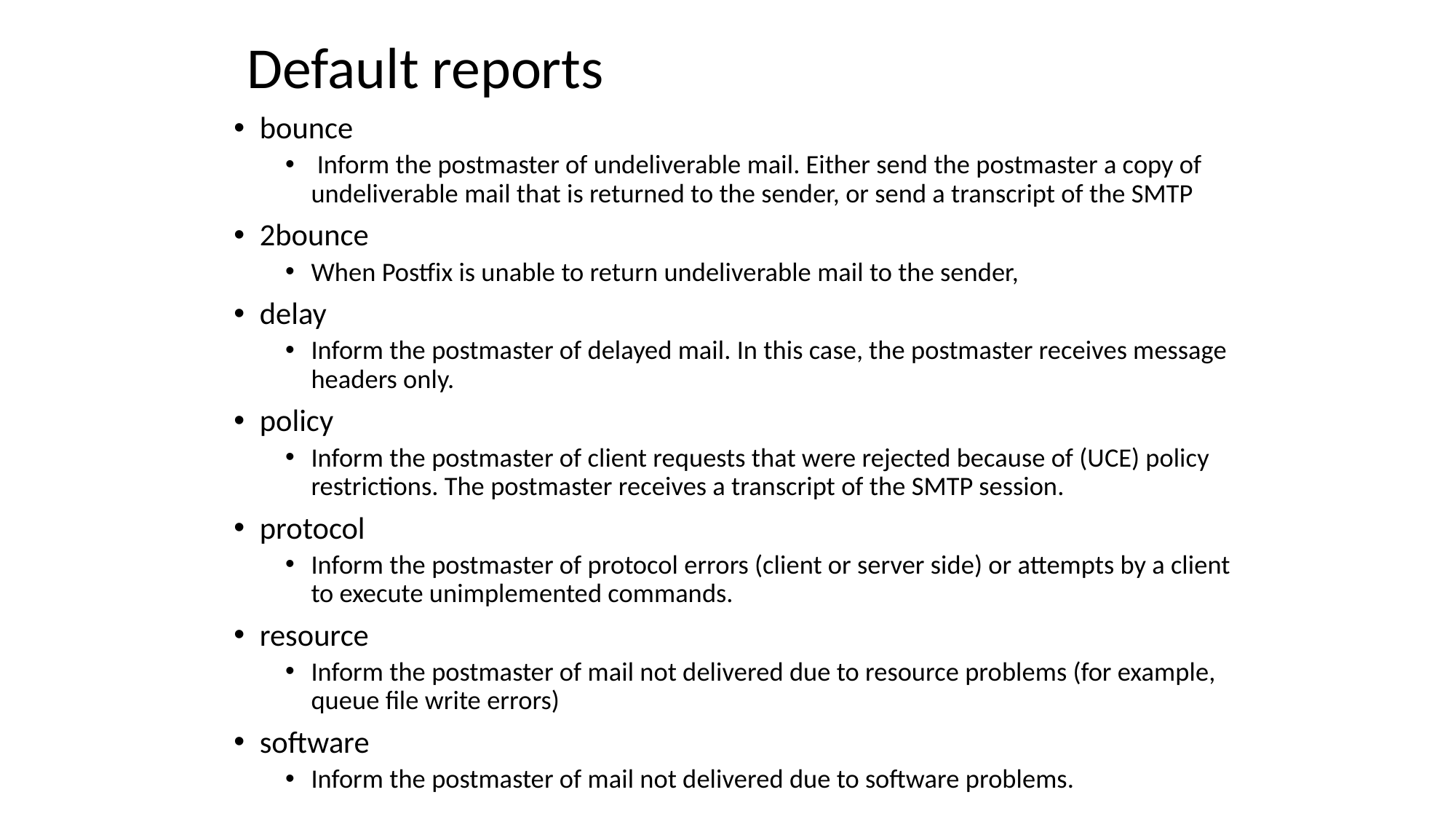

# Default reports
bounce
 Inform the postmaster of undeliverable mail. Either send the postmaster a copy of undeliverable mail that is returned to the sender, or send a transcript of the SMTP
2bounce
When Postfix is unable to return undeliverable mail to the sender,
delay
Inform the postmaster of delayed mail. In this case, the postmaster receives message headers only.
policy
Inform the postmaster of client requests that were rejected because of (UCE) policy restrictions. The postmaster receives a transcript of the SMTP session.
protocol
Inform the postmaster of protocol errors (client or server side) or attempts by a client to execute unimplemented commands.
resource
Inform the postmaster of mail not delivered due to resource problems (for example, queue file write errors)
software
Inform the postmaster of mail not delivered due to software problems.